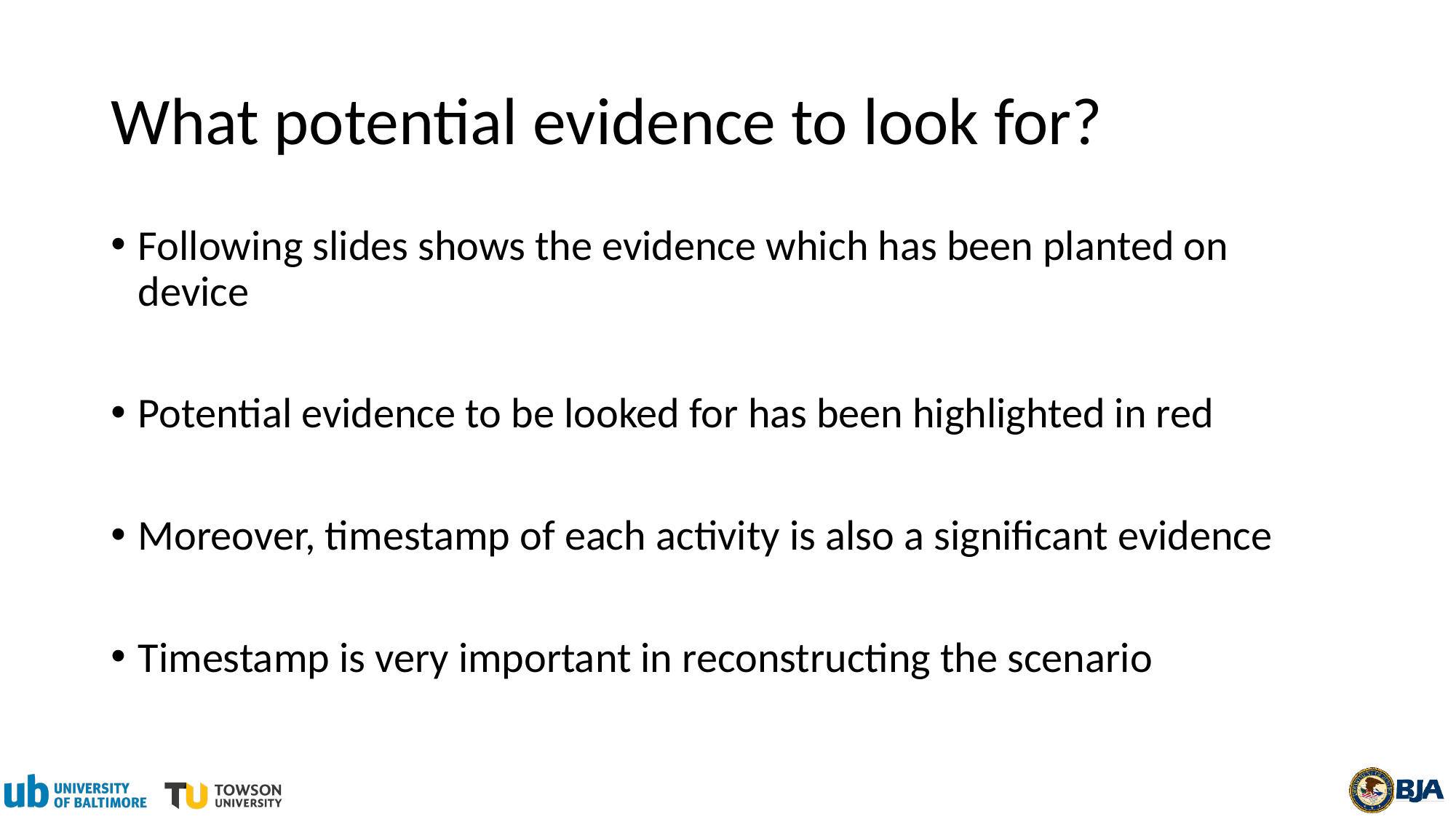

# What potential evidence to look for?
Following slides shows the evidence which has been planted on device

Potential evidence to be looked for has been highlighted in red

Moreover, timestamp of each activity is also a significant evidence

Timestamp is very important in reconstructing the scenario